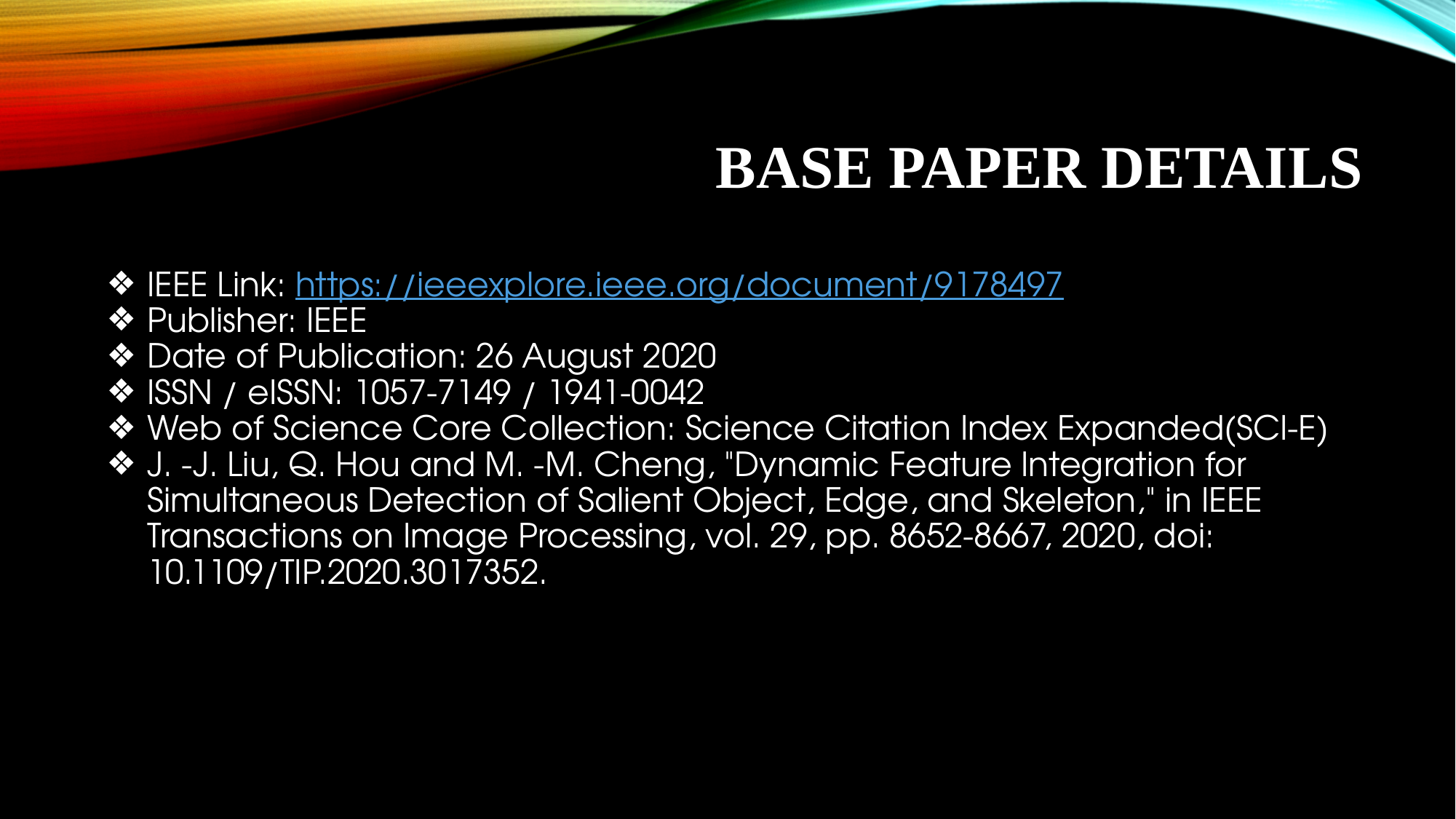

# BASE PAPER DETAILS
IEEE Link: https://ieeexplore.ieee.org/document/9178497
Publisher: IEEE
Date of Publication: 26 August 2020
ISSN / eISSN: 1057-7149 / 1941-0042
Web of Science Core Collection: Science Citation Index Expanded(SCI-E)
J. -J. Liu, Q. Hou and M. -M. Cheng, "Dynamic Feature Integration for Simultaneous Detection of Salient Object, Edge, and Skeleton," in IEEE Transactions on Image Processing, vol. 29, pp. 8652-8667, 2020, doi: 10.1109/TIP.2020.3017352.